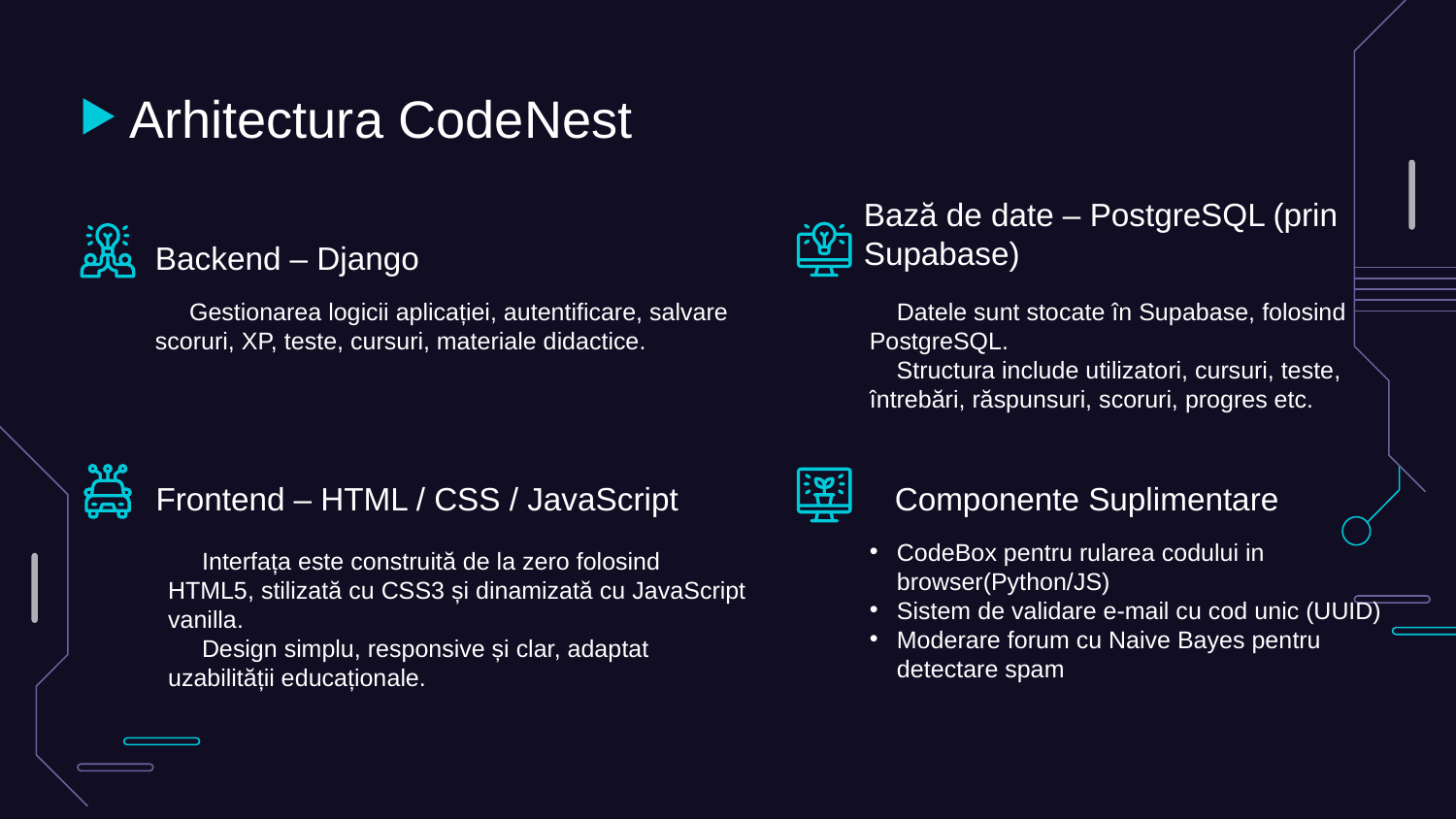

# Arhitectura CodeNest
Bază de date – PostgreSQL (prin Supabase)
Backend – Django

     Gestionarea logicii aplicației, autentificare, salvare scoruri, XP, teste, cursuri, materiale didactice.
    Datele sunt stocate în Supabase, folosind PostgreSQL.
    Structura include utilizatori, cursuri, teste, întrebări, răspunsuri, scoruri, progres etc.
Componente Suplimentare
Frontend – HTML / CSS / JavaScript

CodeBox pentru rularea codului in browser(Python/JS)
Sistem de validare e-mail cu cod unic (UUID)
Moderare forum cu Naive Bayes pentru detectare spam
     Interfața este construită de la zero folosind HTML5, stilizată cu CSS3 și dinamizată cu JavaScript vanilla.
     Design simplu, responsive și clar, adaptat uzabilității educaționale.